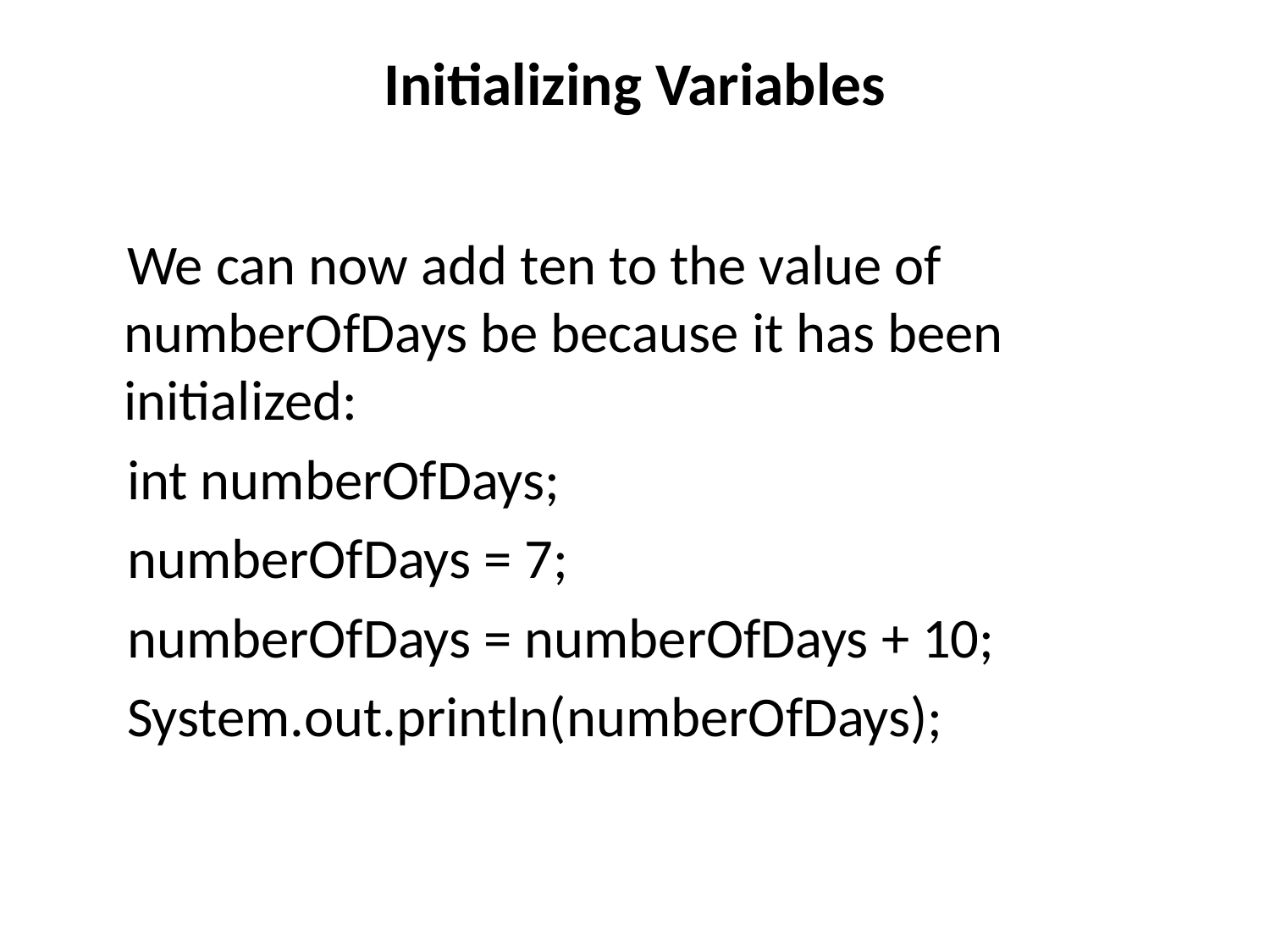

# Initializing Variables
    We can now add ten to the value of numberOfDays be because it has been initialized:
    int numberOfDays;
    numberOfDays = 7;
    numberOfDays = numberOfDays + 10;
    System.out.println(numberOfDays);